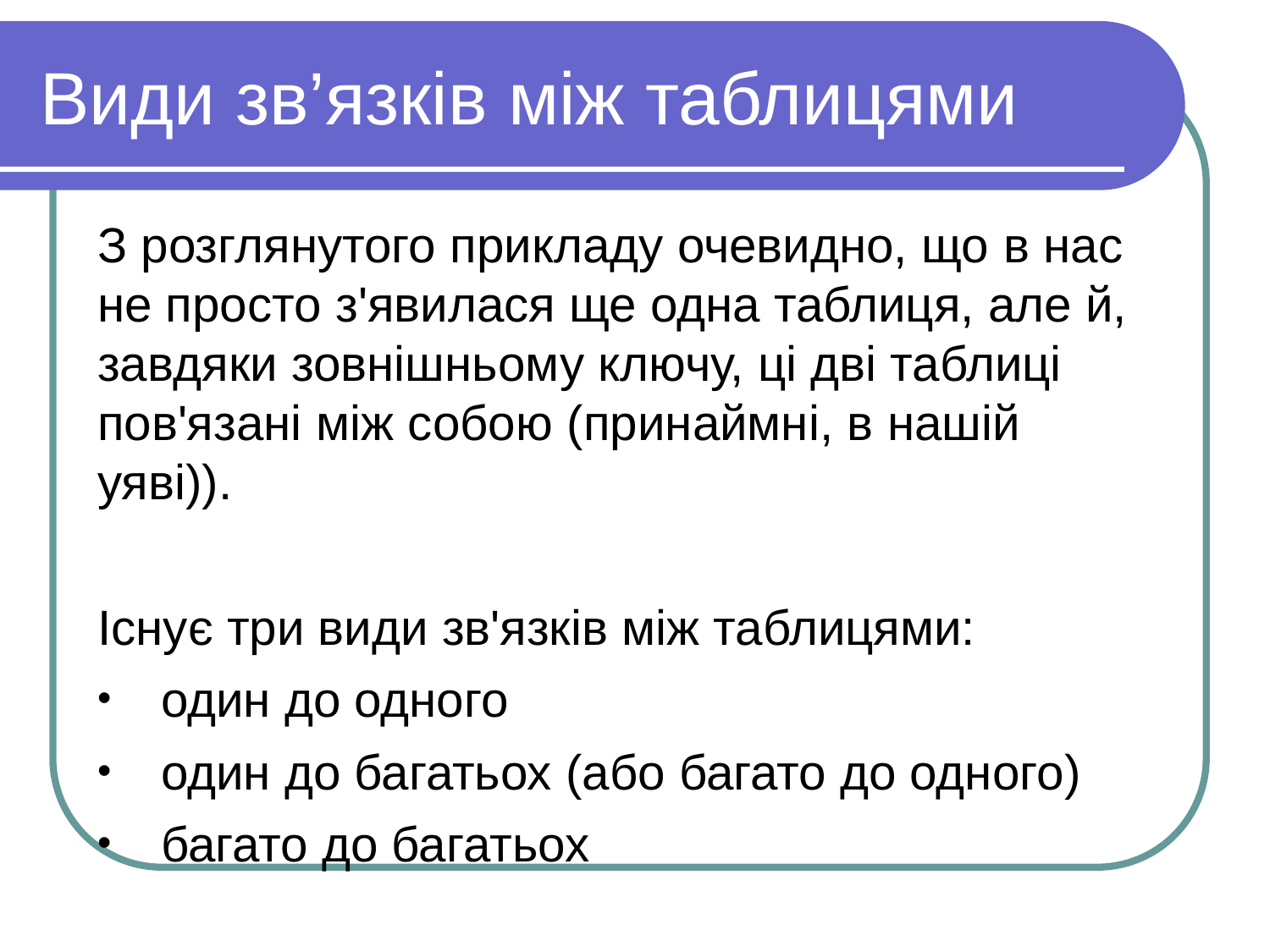

Види зв’язків між таблицями
З розглянутого прикладу очевидно, що в нас не просто з'явилася ще одна таблиця, але й, завдяки зовнішньому ключу, ці дві таблиці пов'язані між собою (принаймні, в нашій уяві)).

Існує три види зв'язків між таблицями:
один до одного
один до багатьох (або багато до одного)
багато до багатьох